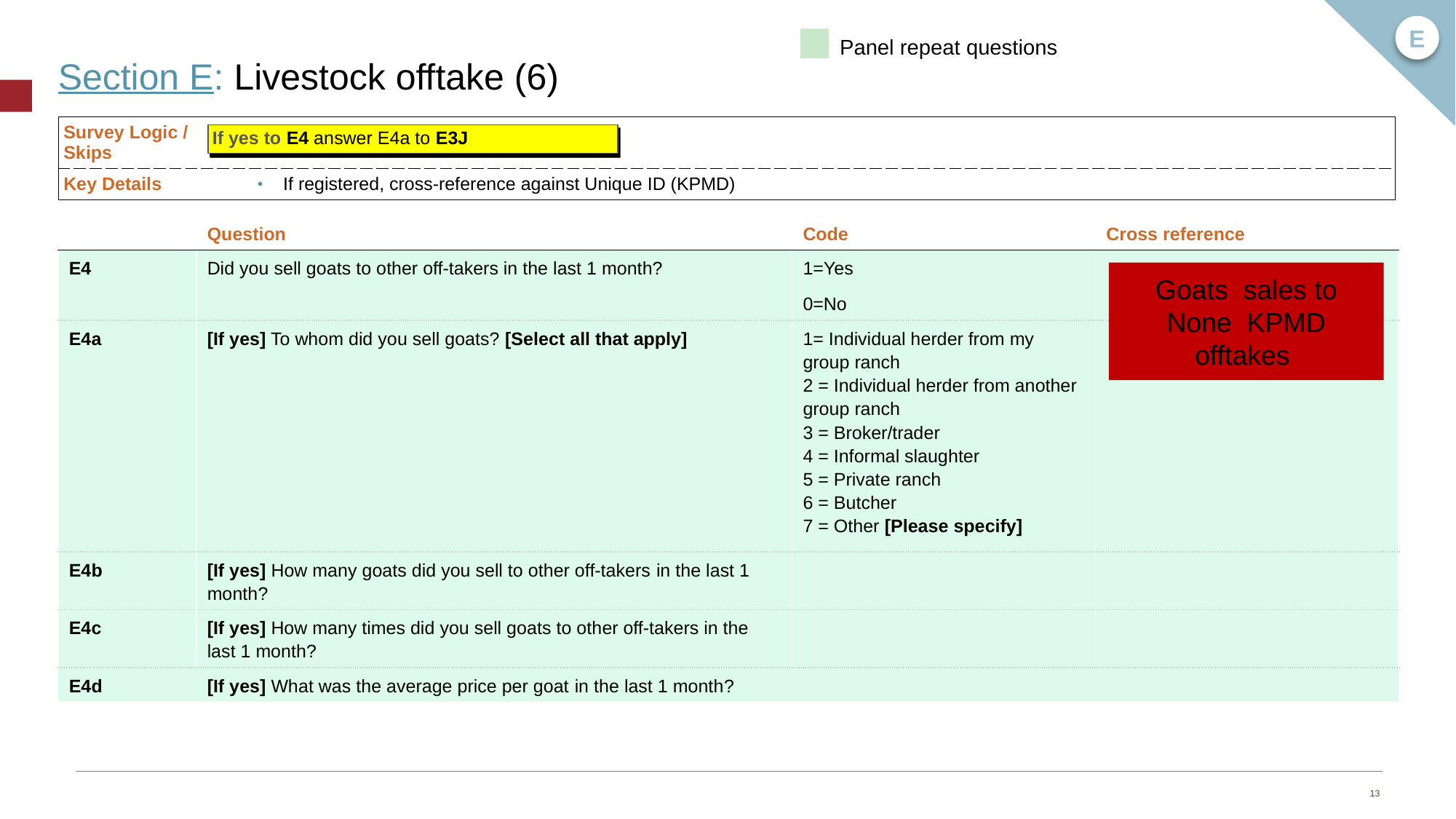

E
Panel repeat questions

# Section E: Livestock offtake (6)
| Survey Logic / Skips |  |
| --- | --- |
| Key Details | If registered, cross-reference against Unique ID (KPMD) |
If yes to E4 answer E4a to E3J
|  | Question | Code | Cross reference |
| --- | --- | --- | --- |
| E4 | Did you sell goats to other off-takers in the last 1 month? | 1=Yes 0=No |  |
| E4a | [If yes] To whom did you sell goats? [Select all that apply] | 1= Individual herder from my group ranch 2 = Individual herder from another group ranch 3 = Broker/trader 4 = Informal slaughter 5 = Private ranch 6 = Butcher 7 = Other [Please specify] |  |
| E4b | [If yes] How many goats did you sell to other off-takers in the last 1 month? |  |  |
| E4c | [If yes] How many times did you sell goats to other off-takers in the last 1 month? |  |  |
| E4d | [If yes] What was the average price per goat in the last 1 month? |  |  |
Goats  sales to None  KPMD offtakes